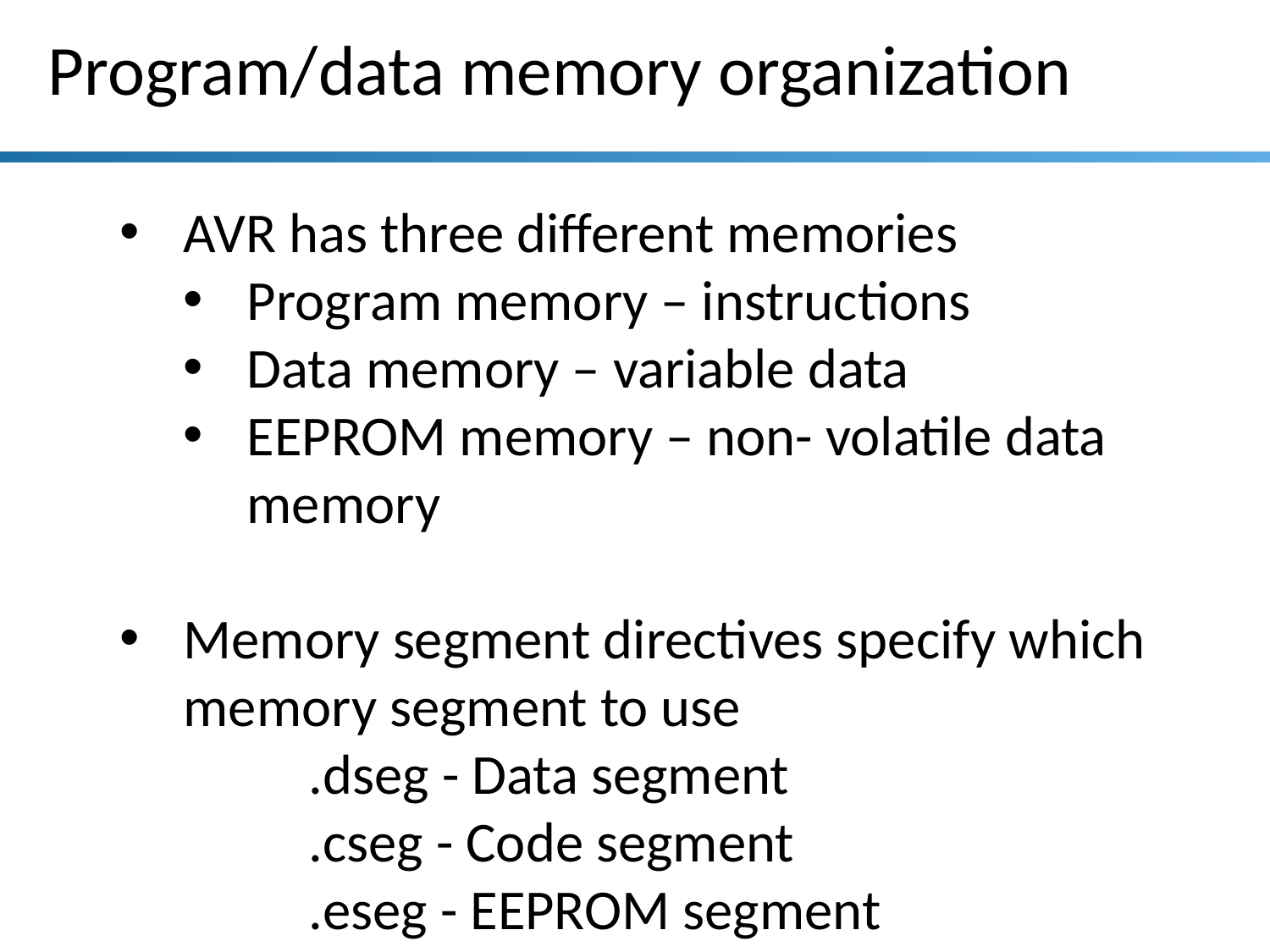

# Program/data memory organization
AVR has three different memories
Program memory – instructions
Data memory – variable data
EEPROM memory – non- volatile data memory

Memory segment directives specify which memory segment to use
		.dseg - Data segment
		.cseg - Code segment
		.eseg - EEPROM segment